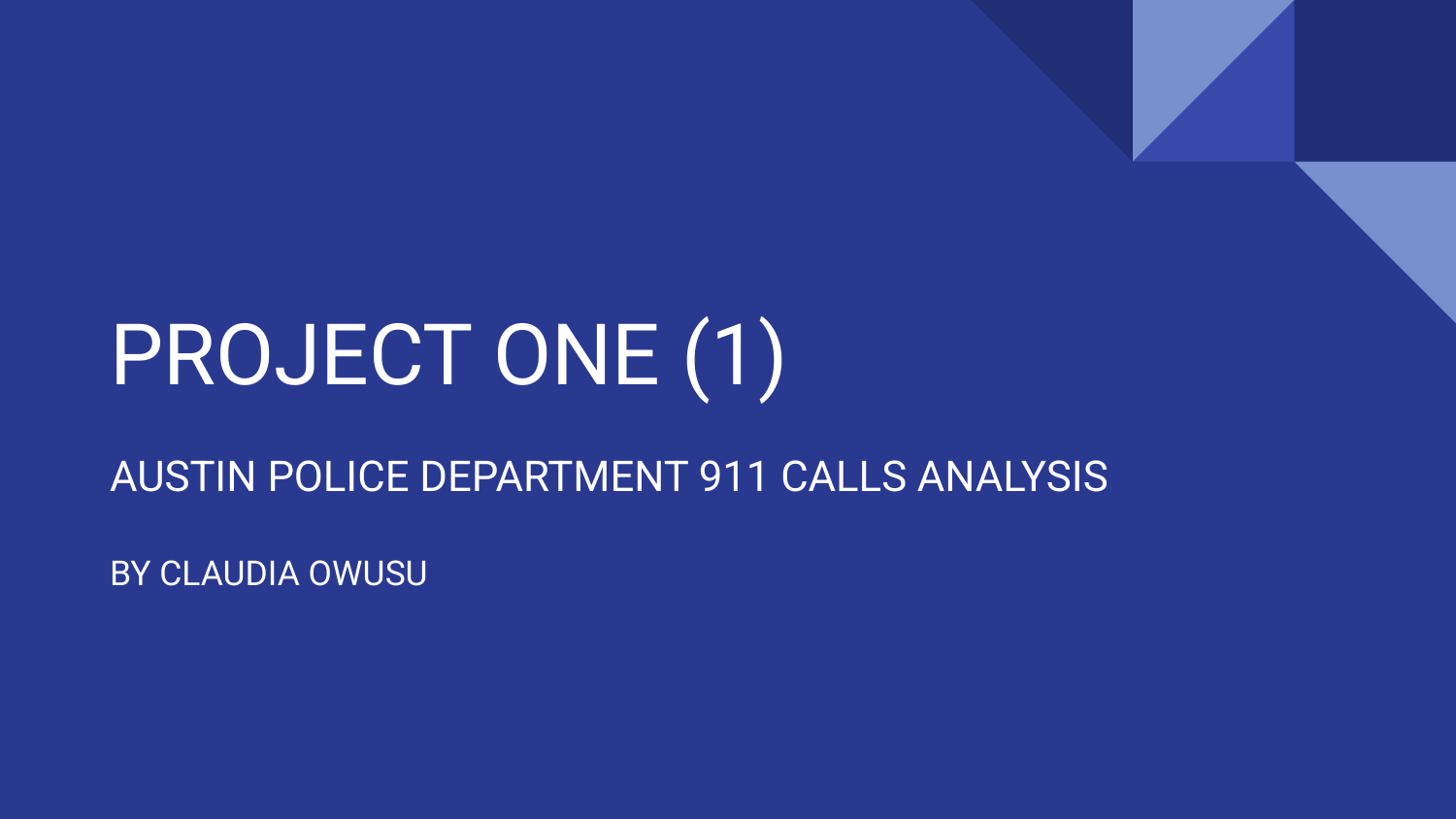

# PROJECT ONE (1)
AUSTIN POLICE DEPARTMENT 911 CALLS ANALYSIS

BY CLAUDIA OWUSU